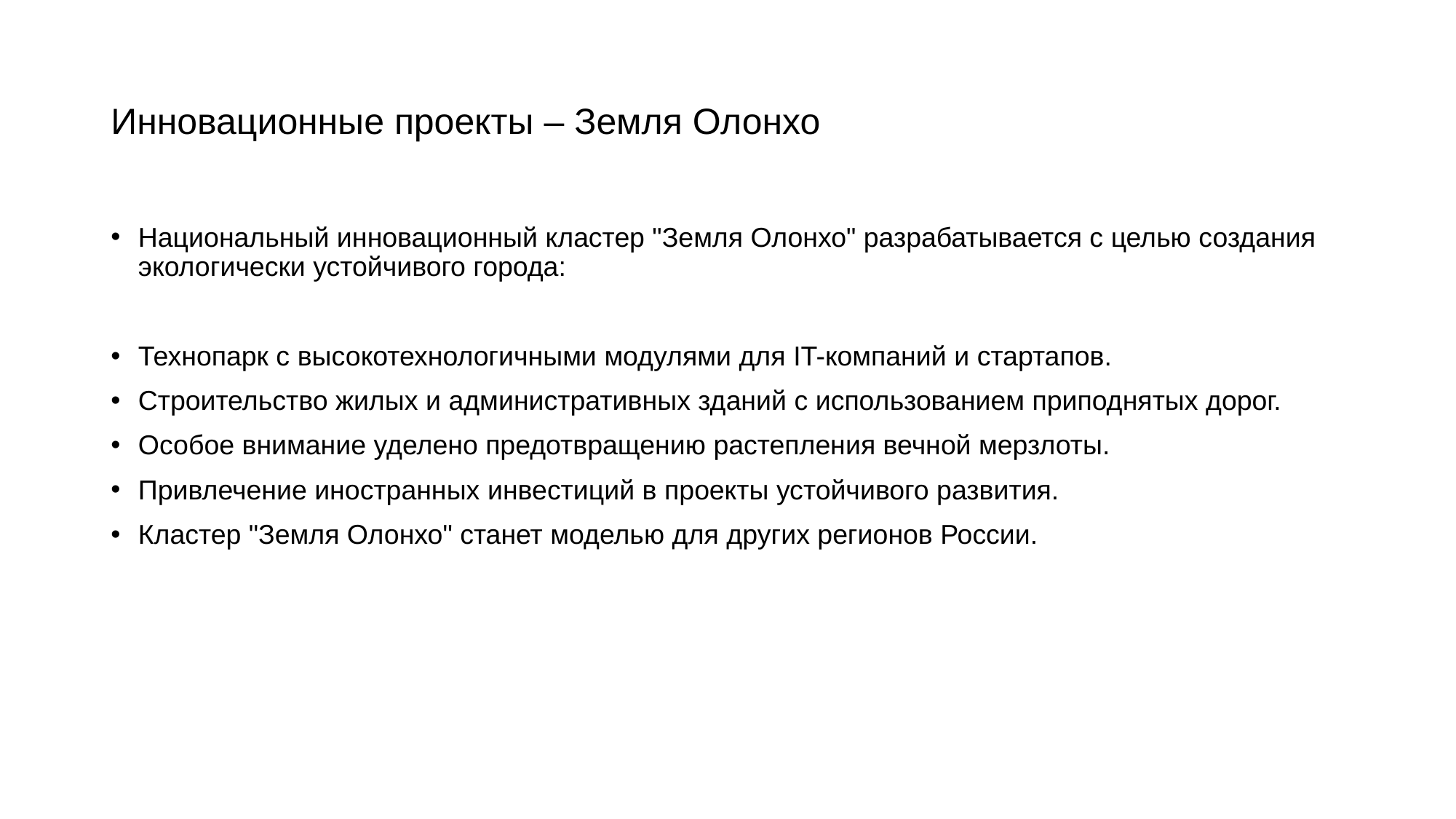

# Инновационные проекты – Земля Олонхо
Национальный инновационный кластер "Земля Олонхо" разрабатывается с целью создания экологически устойчивого города:

Технопарк с высокотехнологичными модулями для IT-компаний и стартапов.
Строительство жилых и административных зданий с использованием приподнятых дорог.
Особое внимание уделено предотвращению растепления вечной мерзлоты.
Привлечение иностранных инвестиций в проекты устойчивого развития.
Кластер "Земля Олонхо" станет моделью для других регионов России.